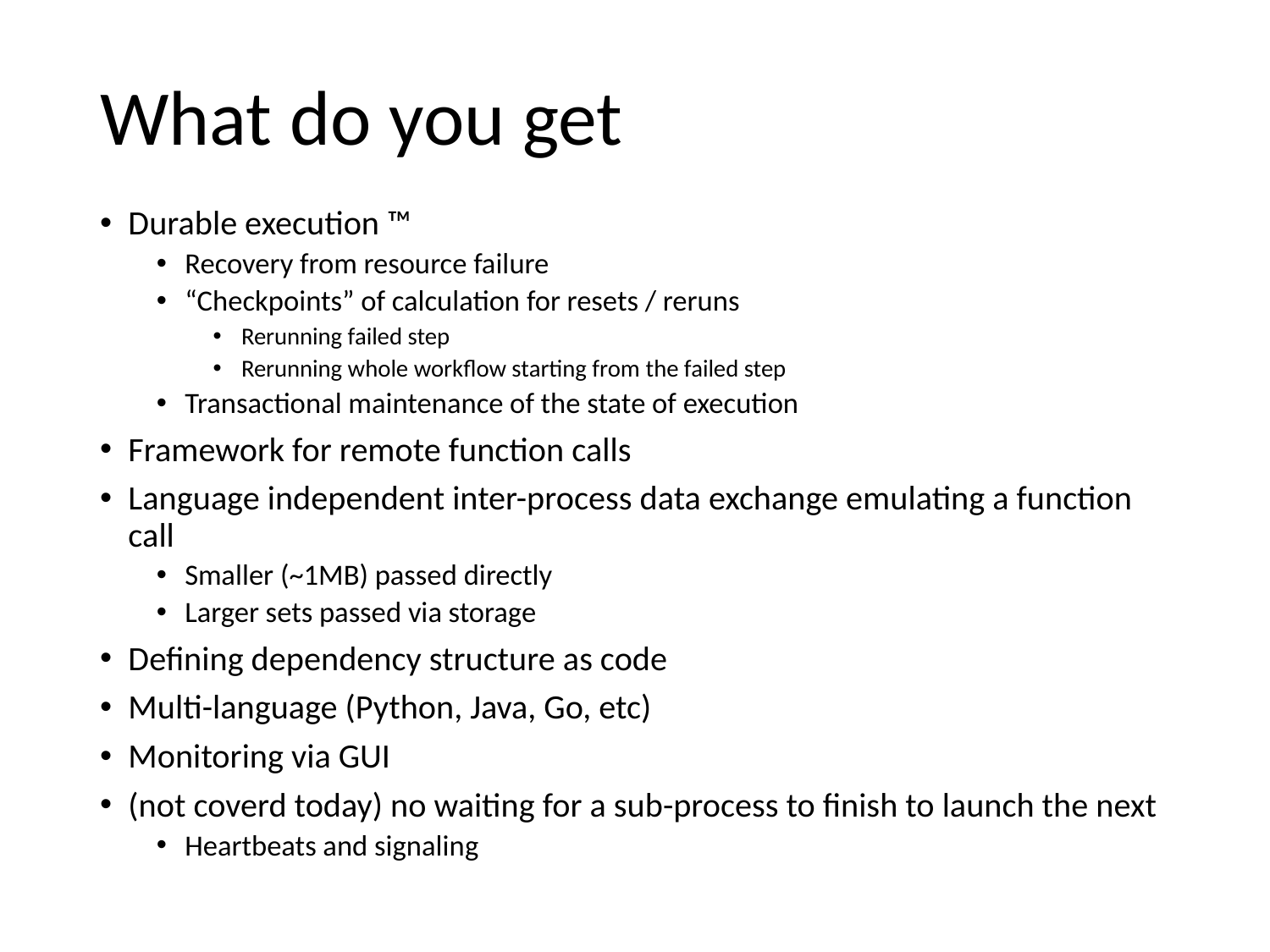

# What do you get
Durable execution ™
Recovery from resource failure
“Checkpoints” of calculation for resets / reruns
Rerunning failed step
Rerunning whole workflow starting from the failed step
Transactional maintenance of the state of execution
Framework for remote function calls
Language independent inter-process data exchange emulating a function call
Smaller (~1MB) passed directly
Larger sets passed via storage
Defining dependency structure as code
Multi-language (Python, Java, Go, etc)
Monitoring via GUI
(not coverd today) no waiting for a sub-process to finish to launch the next
Heartbeats and signaling